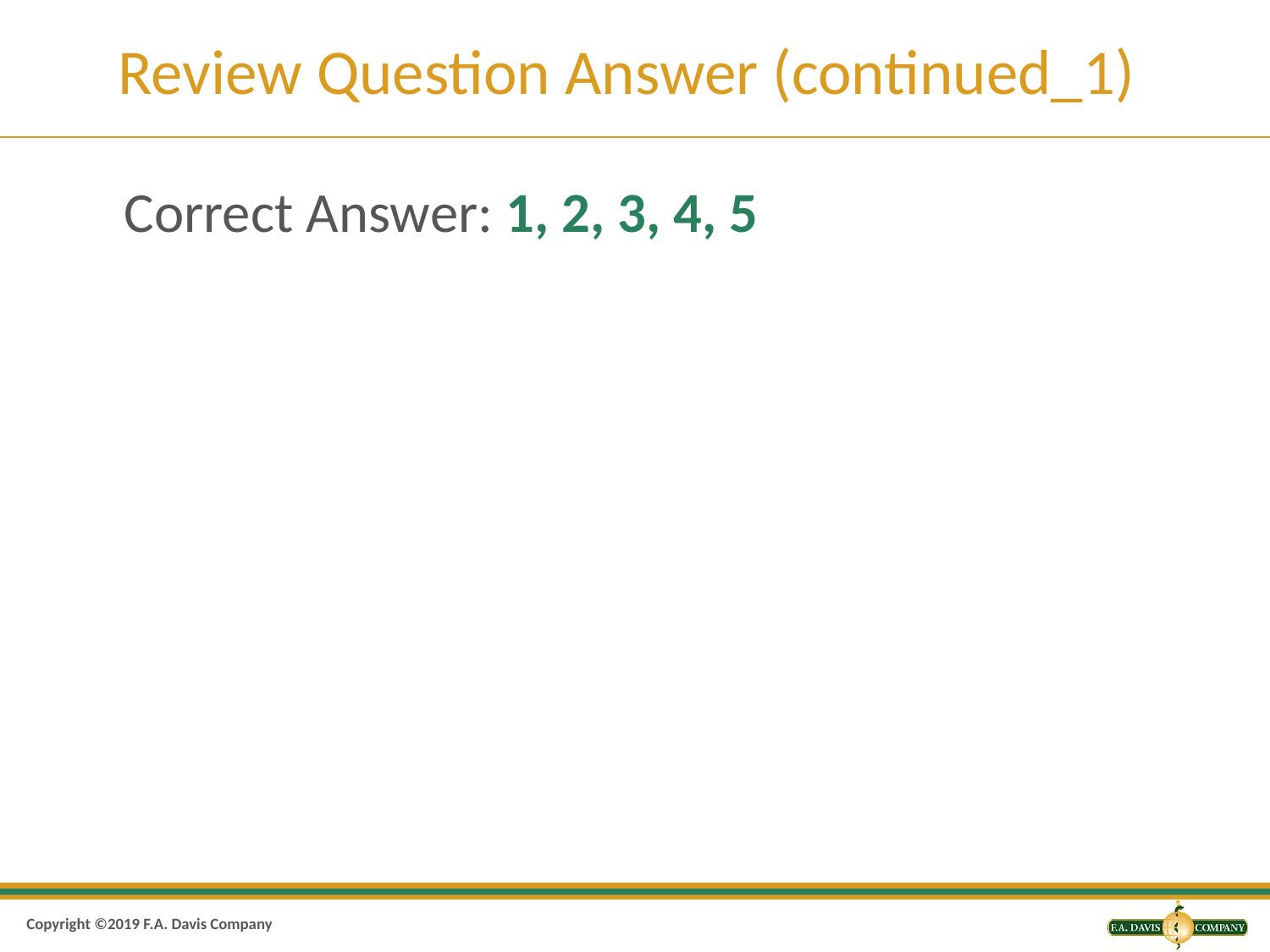

# Review Question Answer (continued_1)
Correct Answer: 1, 2, 3, 4, 5